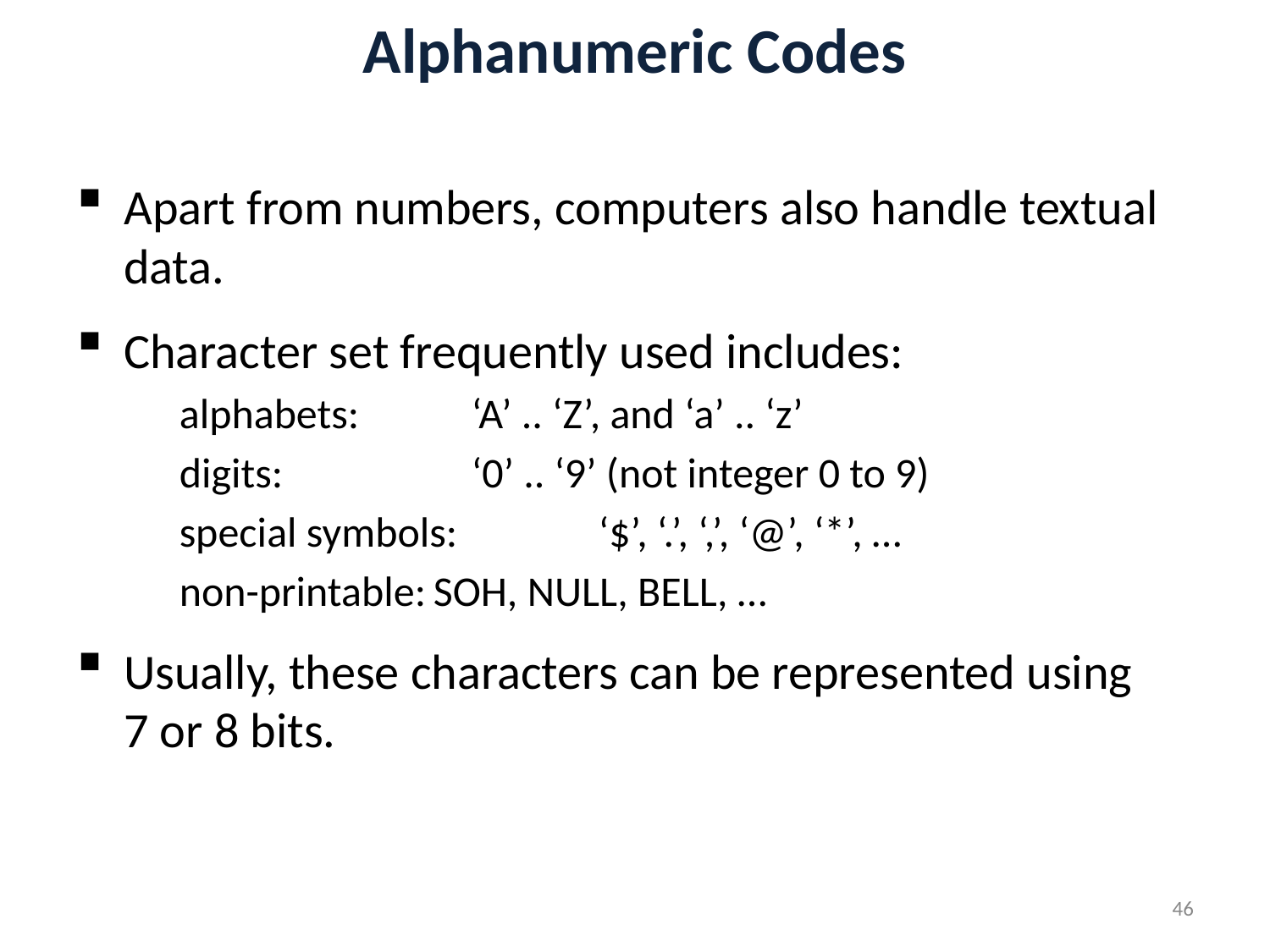

# Alphanumeric Codes
Apart from numbers, computers also handle textual data.
Character set frequently used includes:
	alphabets:	    ‘A’ .. ‘Z’, and ‘a’ .. ‘z’
	digits:		    ‘0’ .. ‘9’ (not integer 0 to 9)
	special symbols:	    ‘$’, ‘.’, ‘,’, ‘@’, ‘*’, …
	non-printable:	SOH, NULL, BELL, …
Usually, these characters can be represented using 7 or 8 bits.
46